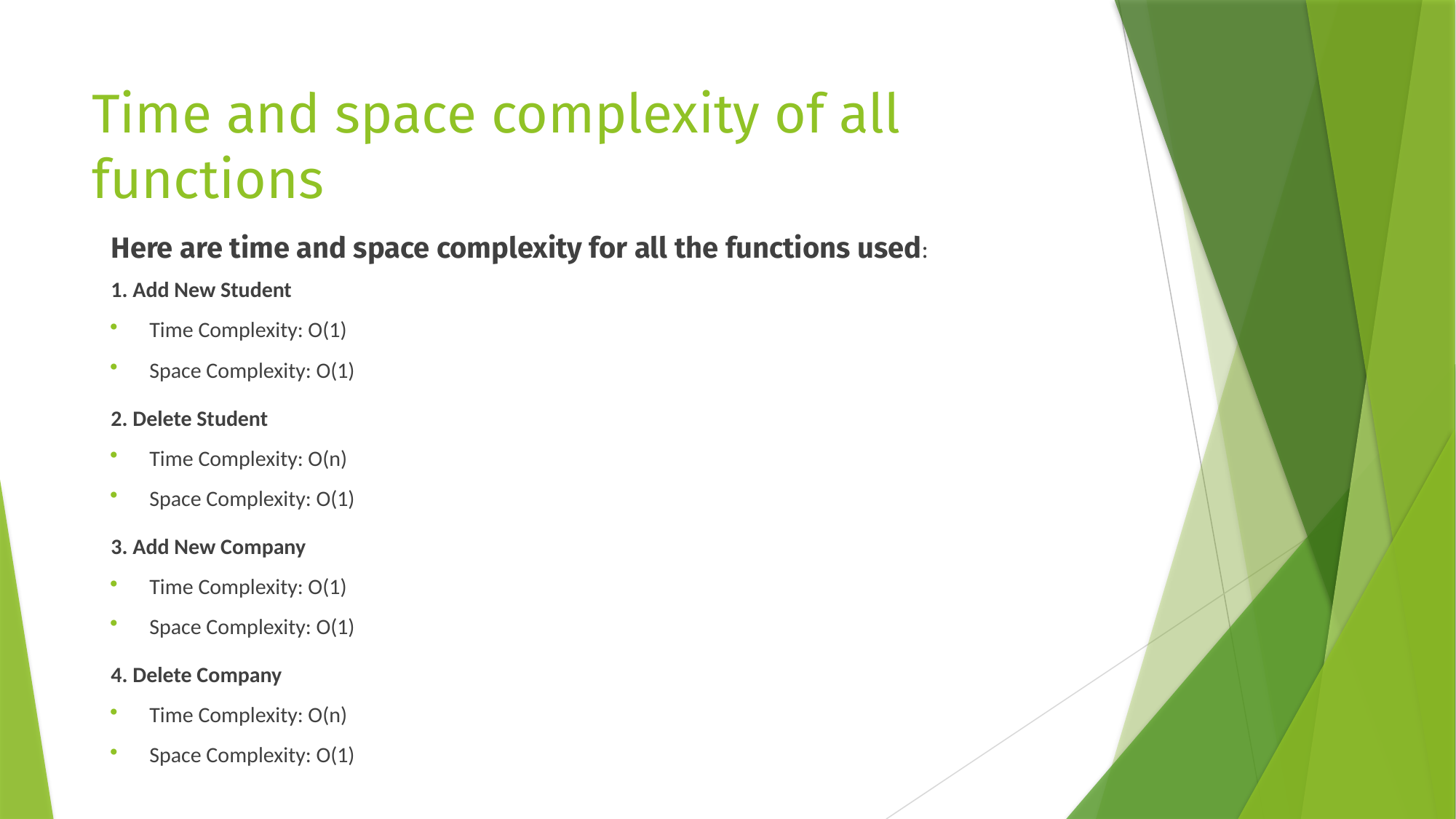

# Time and space complexity of all functions

Here are time and space complexity for all the functions used:
1. Add New Student
Time Complexity: O(1)
Space Complexity: O(1)
2. Delete Student
Time Complexity: O(n)
Space Complexity: O(1)
3. Add New Company
Time Complexity: O(1)
Space Complexity: O(1)
4. Delete Company
Time Complexity: O(n)
Space Complexity: O(1)